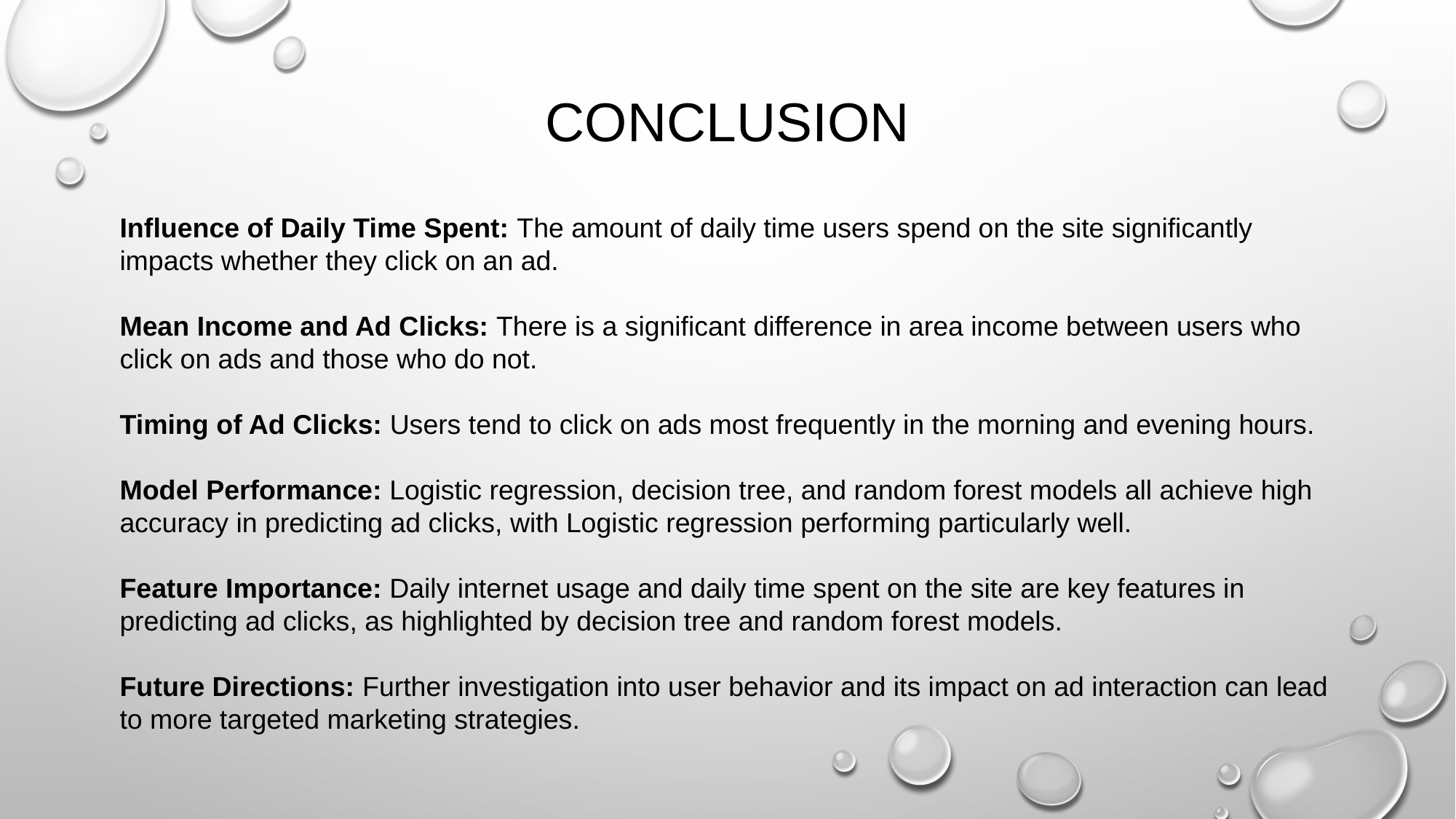

# Conclusion
Influence of Daily Time Spent: The amount of daily time users spend on the site significantly impacts whether they click on an ad.

Mean Income and Ad Clicks: There is a significant difference in area income between users who click on ads and those who do not.

Timing of Ad Clicks: Users tend to click on ads most frequently in the morning and evening hours.

Model Performance: Logistic regression, decision tree, and random forest models all achieve high accuracy in predicting ad clicks, with Logistic regression performing particularly well.

Feature Importance: Daily internet usage and daily time spent on the site are key features in predicting ad clicks, as highlighted by decision tree and random forest models.

Future Directions: Further investigation into user behavior and its impact on ad interaction can lead to more targeted marketing strategies.